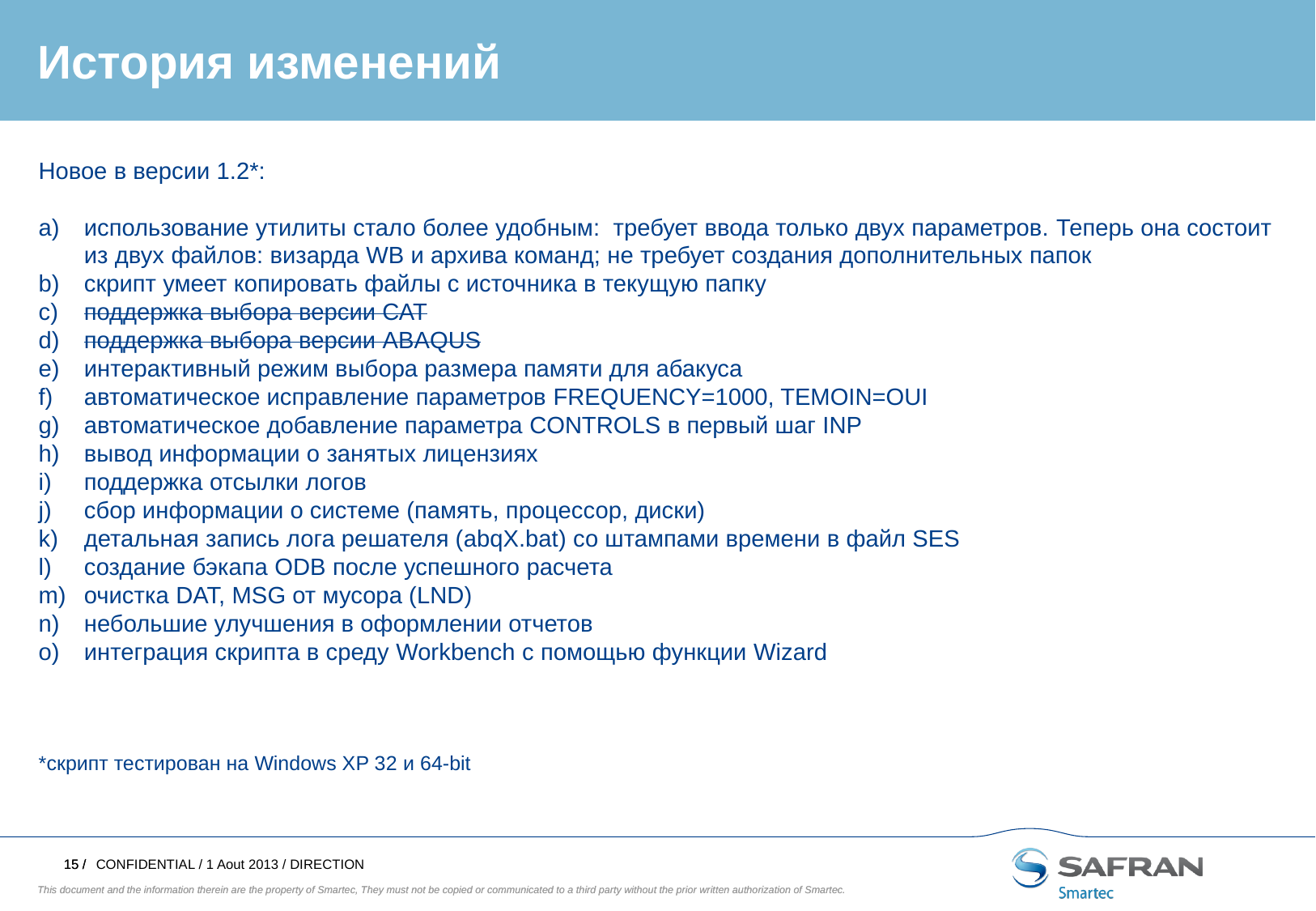

История изменений
Новое в версии 1.2*:

использование утилиты стало более удобным:  требует ввода только двух параметров. Теперь она состоит из двух файлов: визарда WB и архива команд; не требует создания дополнительных папок
скрипт умеет копировать файлы с источника в текущую папку
поддержка выбора версии САТ
поддержка выбора версии ABAQUS
интерактивный режим выбора размера памяти для абакуса
автоматическое исправление параметров FREQUENCY=1000, TEMOIN=OUI
автоматическое добавление параметра CONTROLS в первый шаг INP
вывод информации о занятых лицензиях
поддержка отсылки логов
сбор информации о системе (память, процессор, диски)
детальная запись лога решателя (abqX.bat) со штампами времени в файл SES
создание бэкапа ODB после успешного расчета
очистка DAT, MSG от мусора (LND)
небольшие улучшения в оформлении отчетов
интеграция скрипта в среду Workbench с помощью функции Wizard

*скрипт тестирован на Windows XP 32 и 64-bit
CONFIDENTIAL / 1 Aout 2013 / DIRECTION